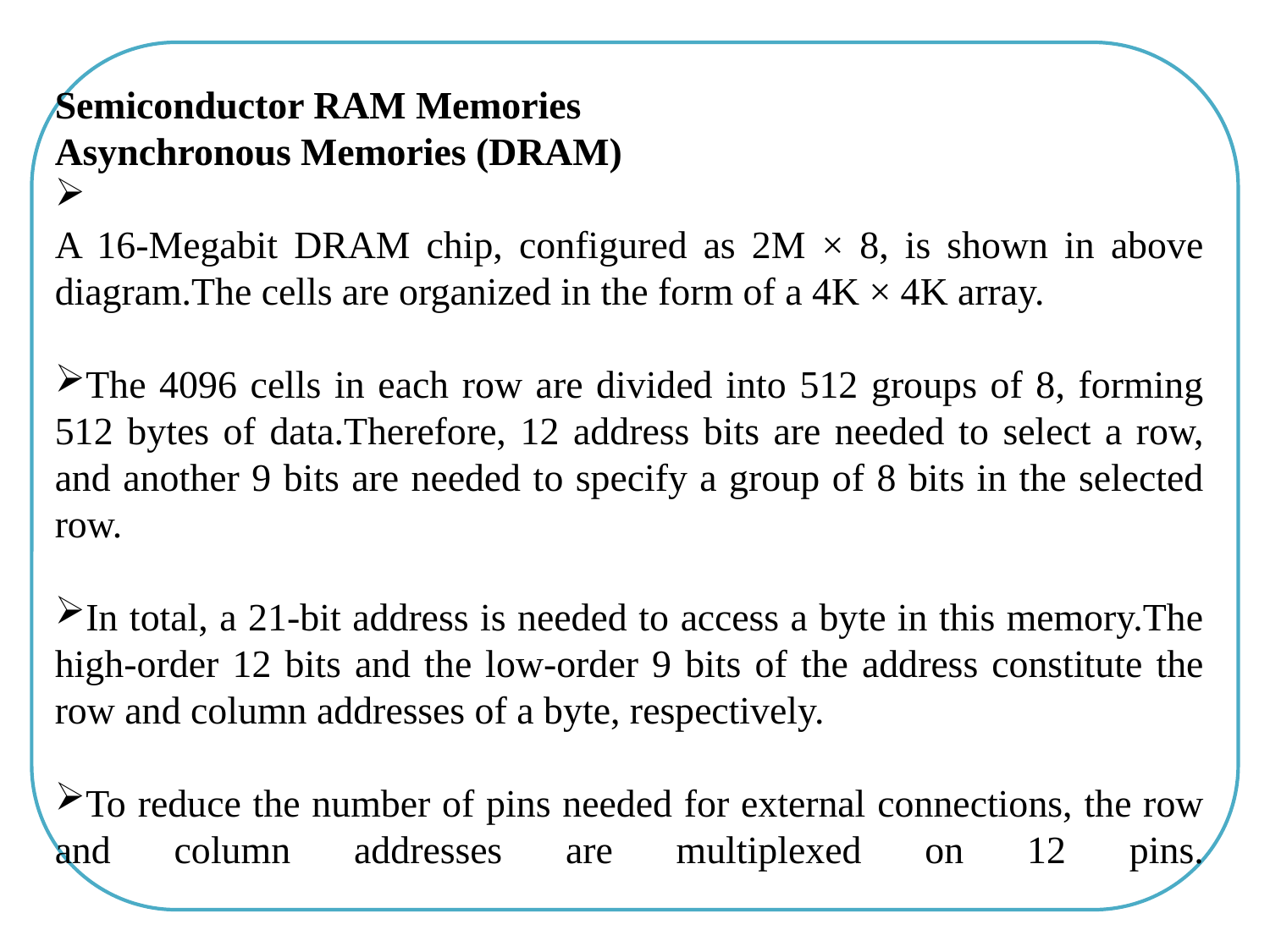

Semiconductor RAM Memories
Asynchronous Memories (DRAM)
A 16-Megabit DRAM chip, configured as 2M × 8, is shown in above diagram.The cells are organized in the form of a 4K × 4K array.

The 4096 cells in each row are divided into 512 groups of 8, forming 512 bytes of data.Therefore, 12 address bits are needed to select a row, and another 9 bits are needed to specify a group of 8 bits in the selected row.

In total, a 21-bit address is needed to access a byte in this memory.The high-order 12 bits and the low-order 9 bits of the address constitute the row and column addresses of a byte, respectively.

To reduce the number of pins needed for external connections, the row and column addresses are multiplexed on 12 pins.